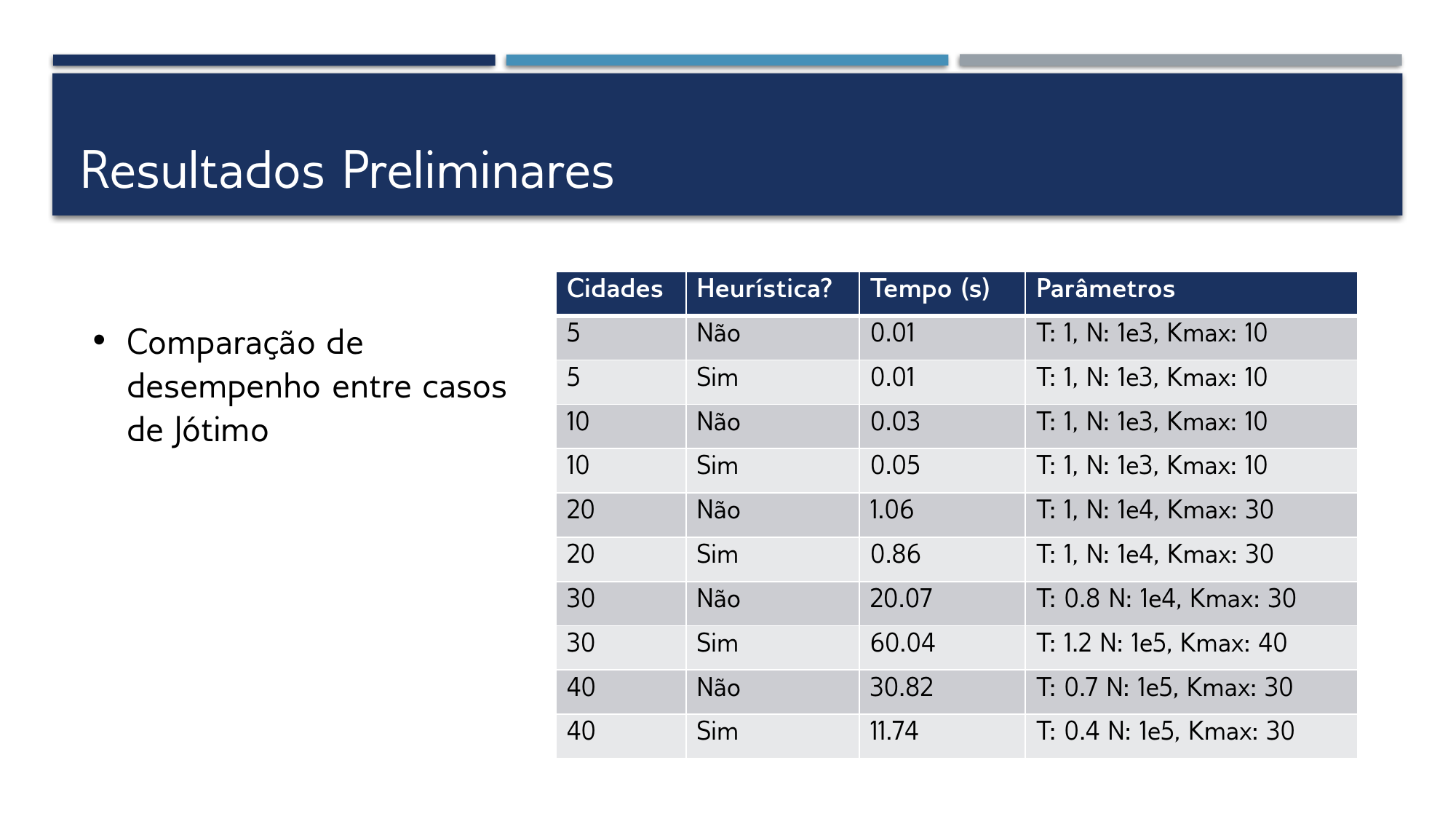

# Resultados Preliminares
| Cidades | Heurística? | Tempo (s) | Parâmetros |
| --- | --- | --- | --- |
| 5 | Não | 0.01 | T: 1, N: 1e3, Kmax: 10 |
| 5 | Sim | 0.01 | T: 1, N: 1e3, Kmax: 10 |
| 10 | Não | 0.03 | T: 1, N: 1e3, Kmax: 10 |
| 10 | Sim | 0.05 | T: 1, N: 1e3, Kmax: 10 |
| 20 | Não | 1.06 | T: 1, N: 1e4, Kmax: 30 |
| 20 | Sim | 0.86 | T: 1, N: 1e4, Kmax: 30 |
| 30 | Não | 20.07 | T: 0.8 N: 1e4, Kmax: 30 |
| 30 | Sim | 60.04 | T: 1.2 N: 1e5, Kmax: 40 |
| 40 | Não | 30.82 | T: 0.7 N: 1e5, Kmax: 30 |
| 40 | Sim | 11.74 | T: 0.4 N: 1e5, Kmax: 30 |
Comparação de desempenho entre casos de Jótimo